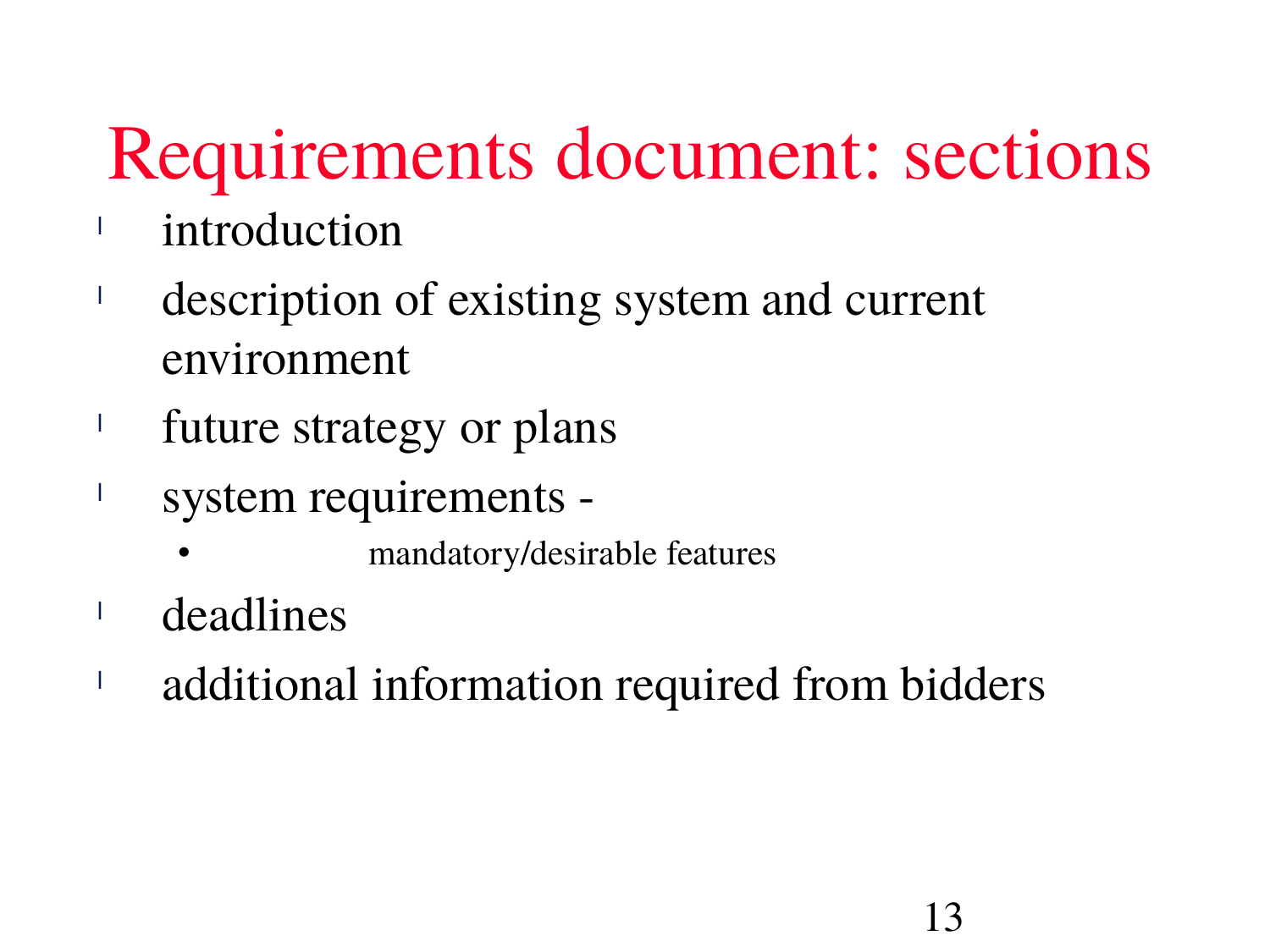

# Requirements document: sections
introduction
description of existing system and current environment
future strategy or plans
system requirements -
 	mandatory/desirable features
deadlines
additional information required from bidders
13